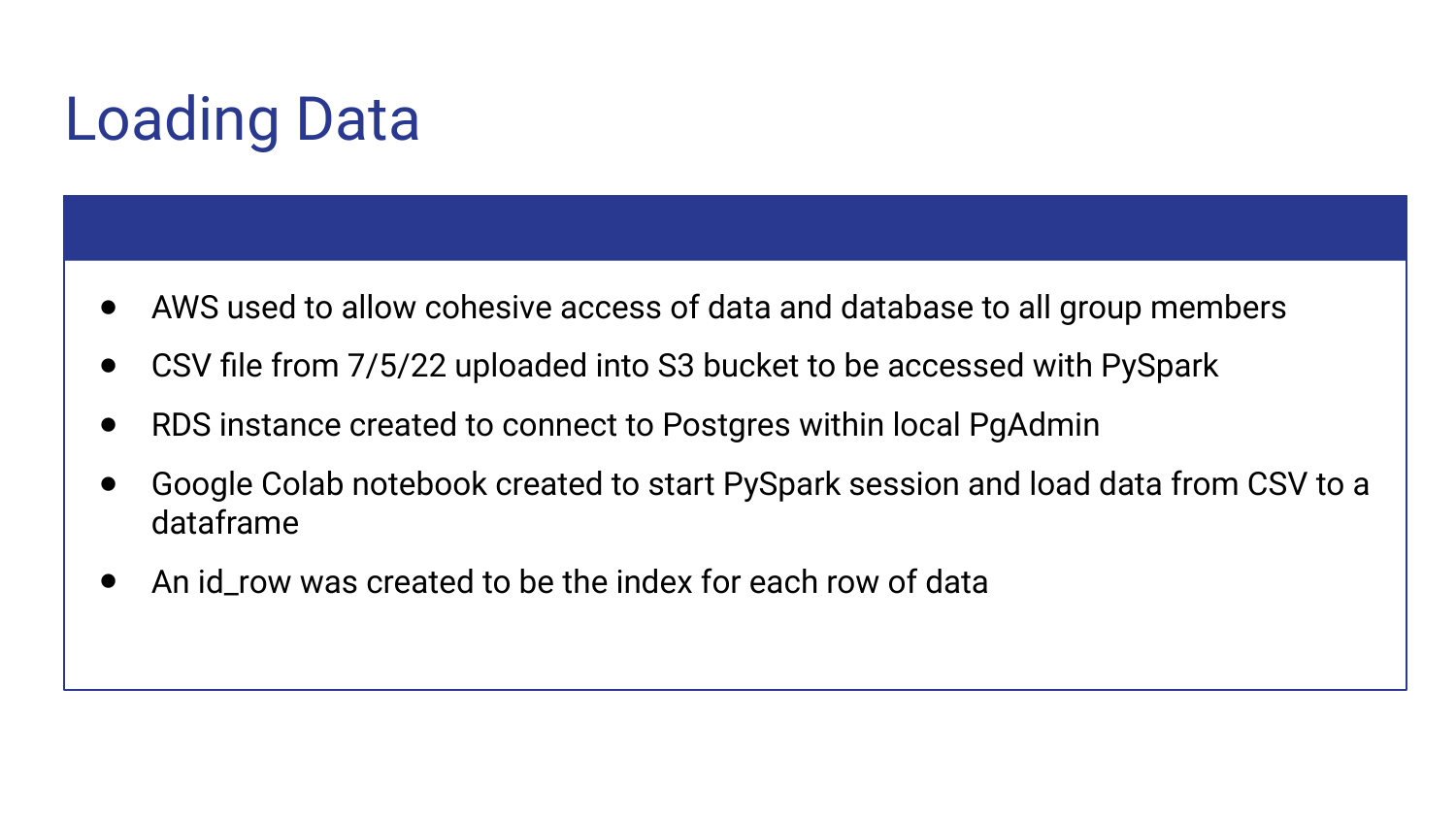

# Loading Data

AWS used to allow cohesive access of data and database to all group members
CSV file from 7/5/22 uploaded into S3 bucket to be accessed with PySpark
RDS instance created to connect to Postgres within local PgAdmin
Google Colab notebook created to start PySpark session and load data from CSV to a dataframe
An id_row was created to be the index for each row of data